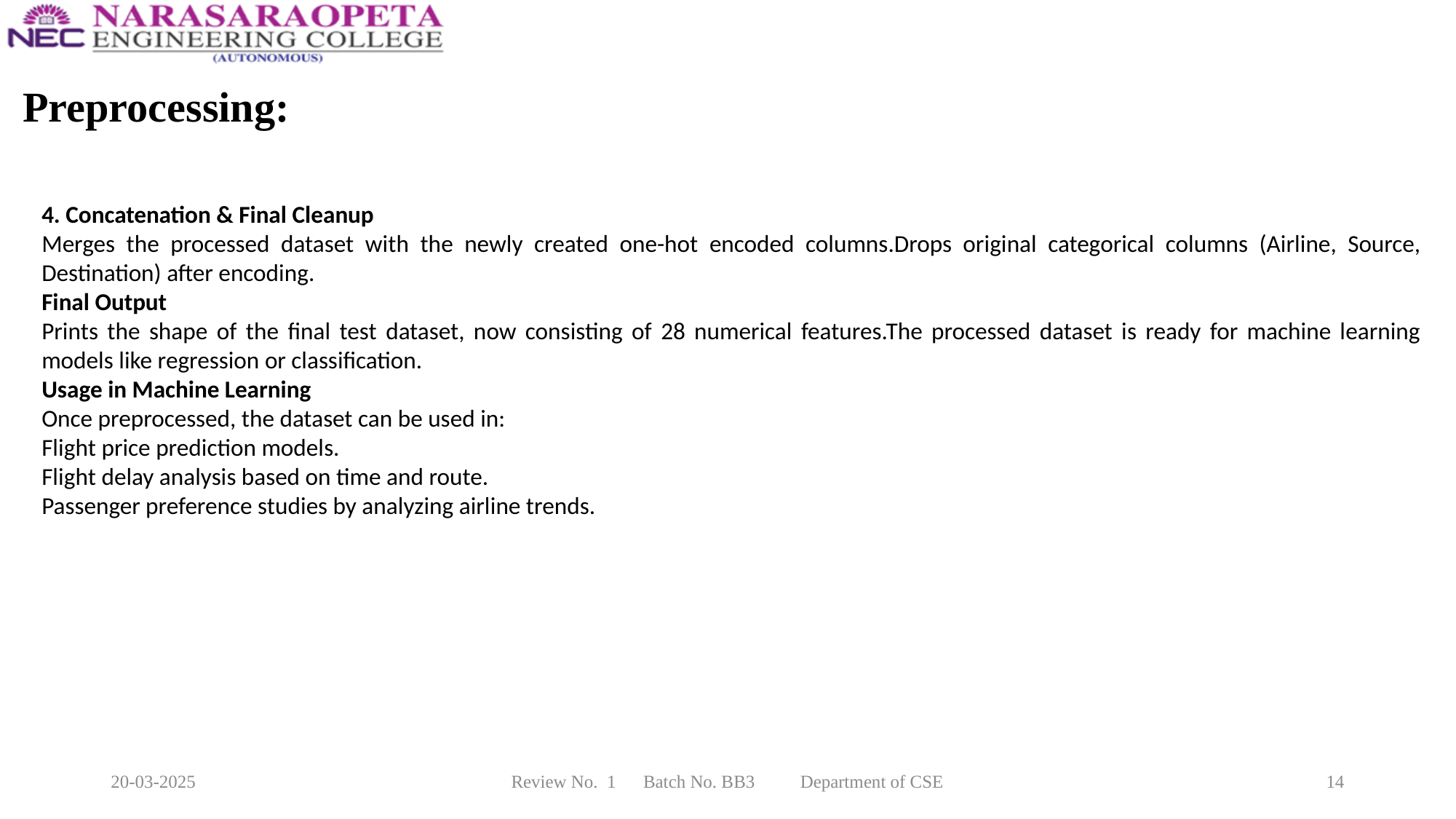

Data Set
Preprocessing:

4. Concatenation & Final Cleanup
Merges the processed dataset with the newly created one-hot encoded columns.Drops original categorical columns (Airline, Source, Destination) after encoding.
Final Output
Prints the shape of the final test dataset, now consisting of 28 numerical features.The processed dataset is ready for machine learning models like regression or classification.
Usage in Machine Learning
Once preprocessed, the dataset can be used in:
Flight price prediction models.
Flight delay analysis based on time and route.
Passenger preference studies by analyzing airline trends.

20-03-2025
Review No.  1      Batch No. BB3          Department of CSE
14